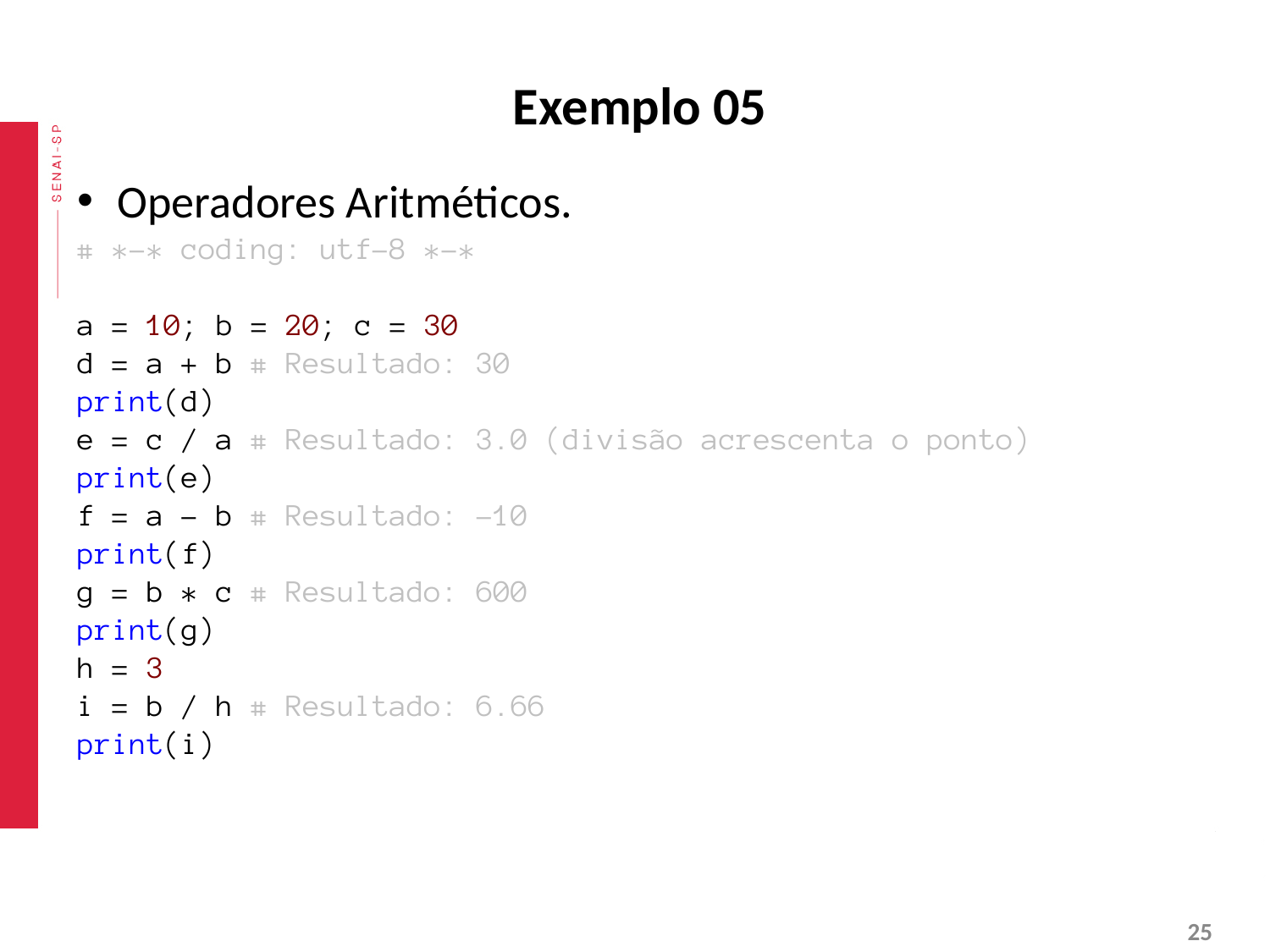

# Exemplo 05
Operadores Aritméticos.
# *-* coding: utf-8 *-*

a = 10; b = 20; c = 30
d = a + b # Resultado: 30
print(d)
e = c / a # Resultado: 3.0 (divisão acrescenta o ponto)
print(e)
f = a - b # Resultado: -10
print(f)
g = b * c # Resultado: 600
print(g)
h = 3
i = b / h # Resultado: 6.66
print(i)
25